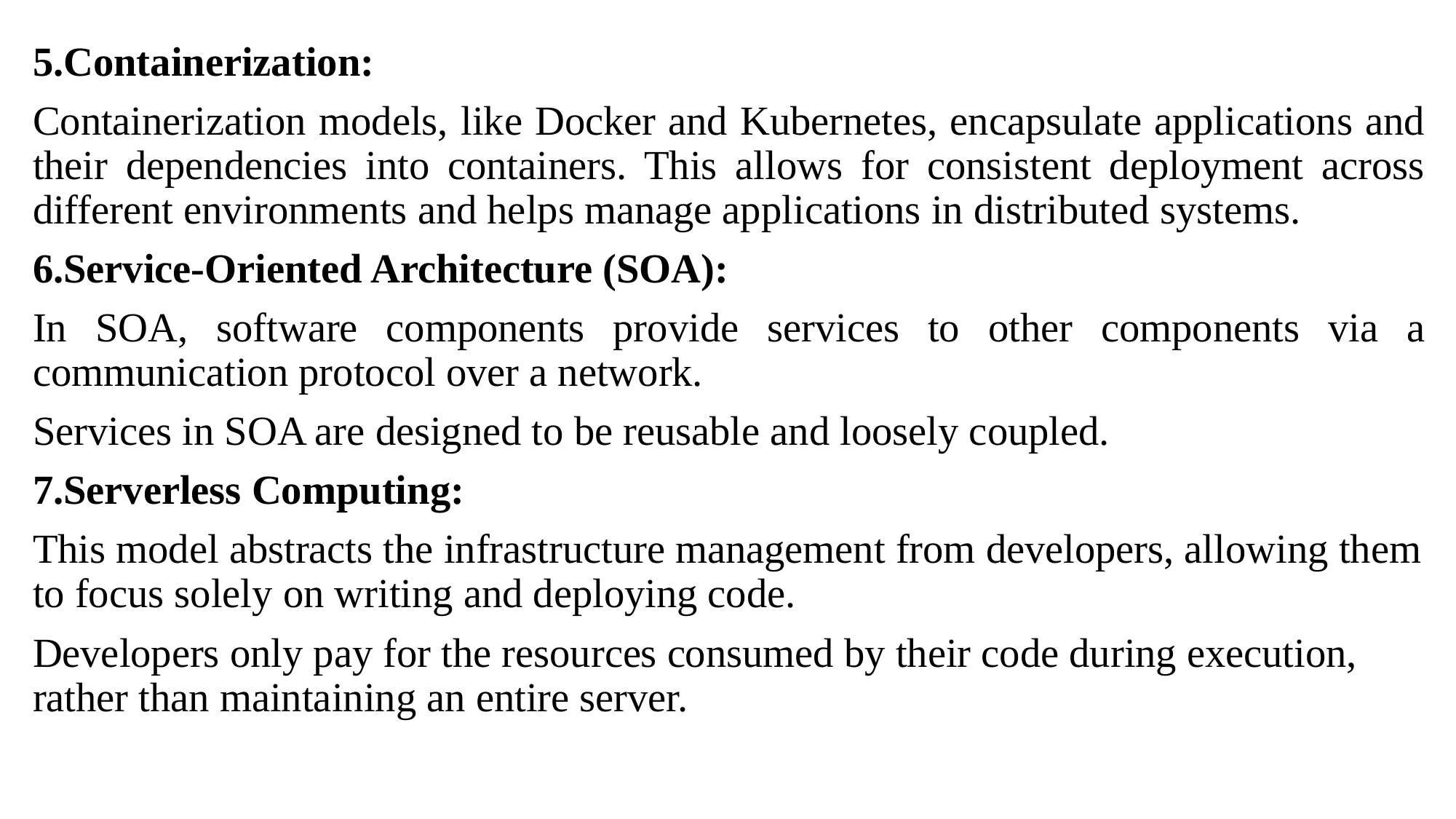

5.Containerization:
Containerization models, like Docker and Kubernetes, encapsulate applications and their dependencies into containers. This allows for consistent deployment across different environments and helps manage applications in distributed systems.
6.Service-Oriented Architecture (SOA):
In SOA, software components provide services to other components via a communication protocol over a network.
Services in SOA are designed to be reusable and loosely coupled.
7.Serverless Computing:
This model abstracts the infrastructure management from developers, allowing them to focus solely on writing and deploying code.
Developers only pay for the resources consumed by their code during execution, rather than maintaining an entire server.